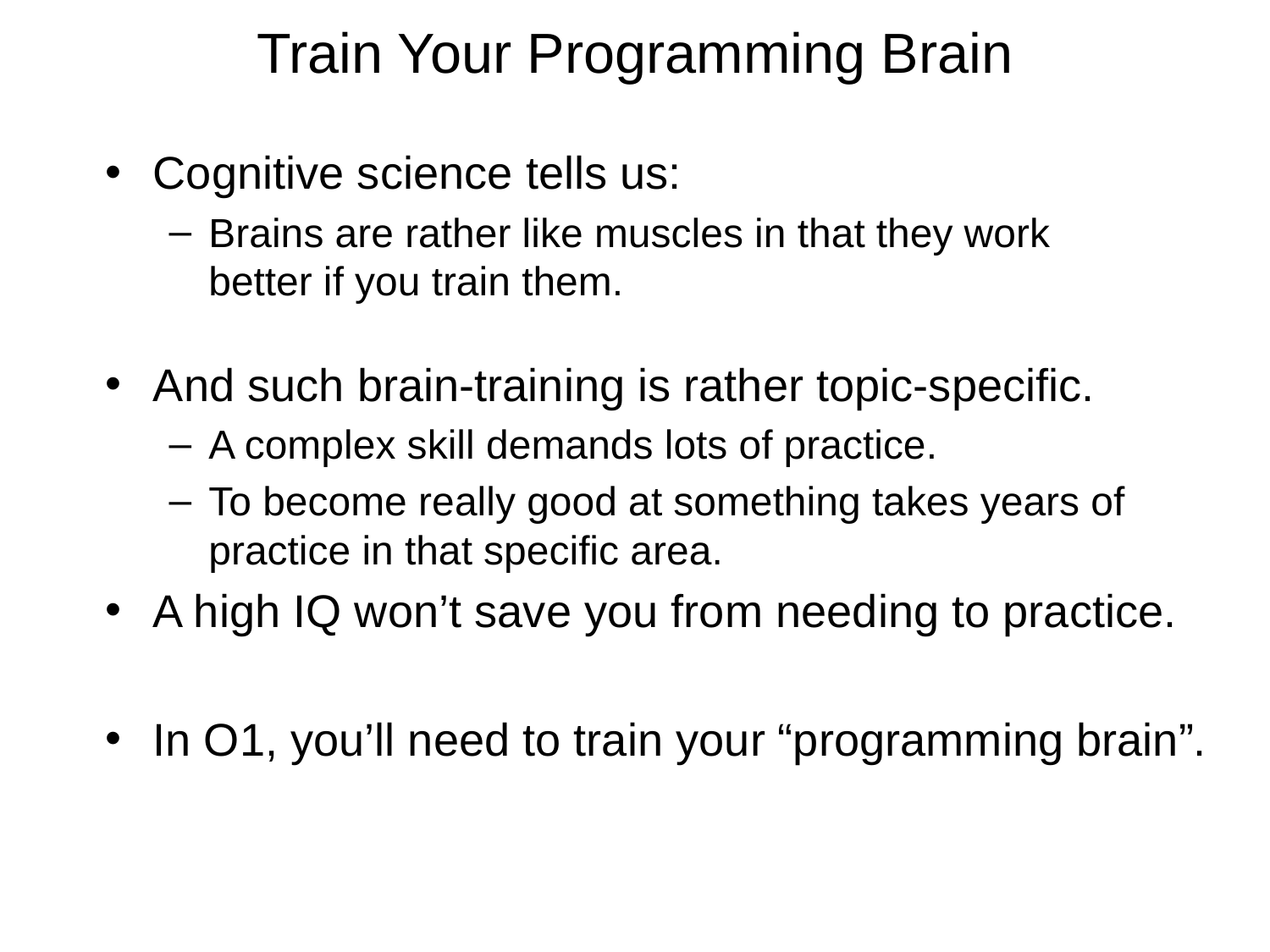

# Train Your Programming Brain
Cognitive science tells us:
Brains are rather like muscles in that they work better if you train them.

And such brain-training is rather topic-specific.
A complex skill demands lots of practice.
To become really good at something takes years of practice in that specific area.
A high IQ won’t save you from needing to practice.

In O1, you’ll need to train your “programming brain”.